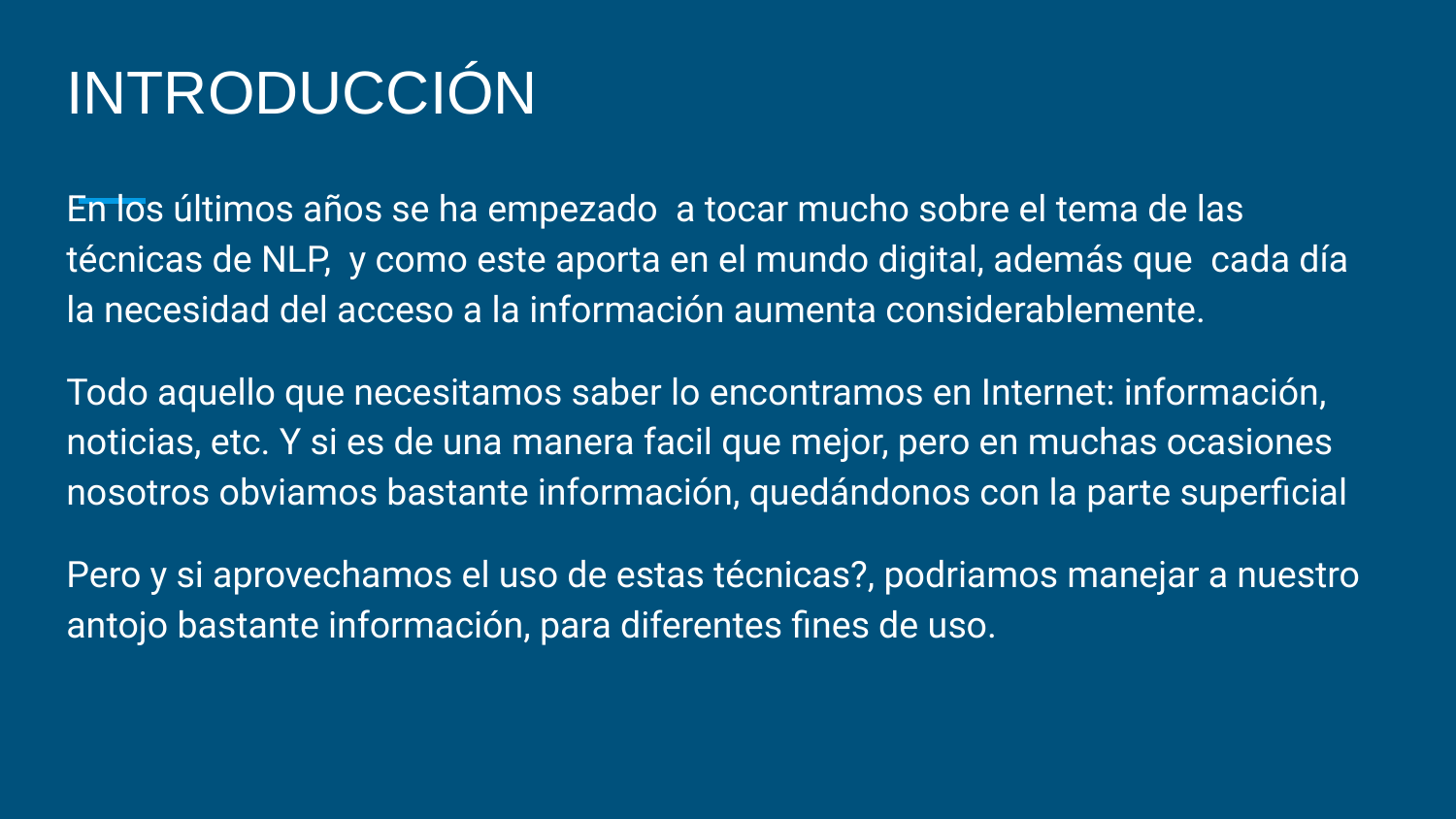

# INTRODUCCIÓN
En los últimos años se ha empezado  a tocar mucho sobre el tema de las técnicas de NLP,  y como este aporta en el mundo digital, además que  cada día la necesidad del acceso a la información aumenta considerablemente.
Todo aquello que necesitamos saber lo encontramos en Internet: información, noticias, etc. Y si es de una manera facil que mejor, pero en muchas ocasiones nosotros obviamos bastante información, quedándonos con la parte superficial
Pero y si aprovechamos el uso de estas técnicas?, podriamos manejar a nuestro antojo bastante información, para diferentes fines de uso.